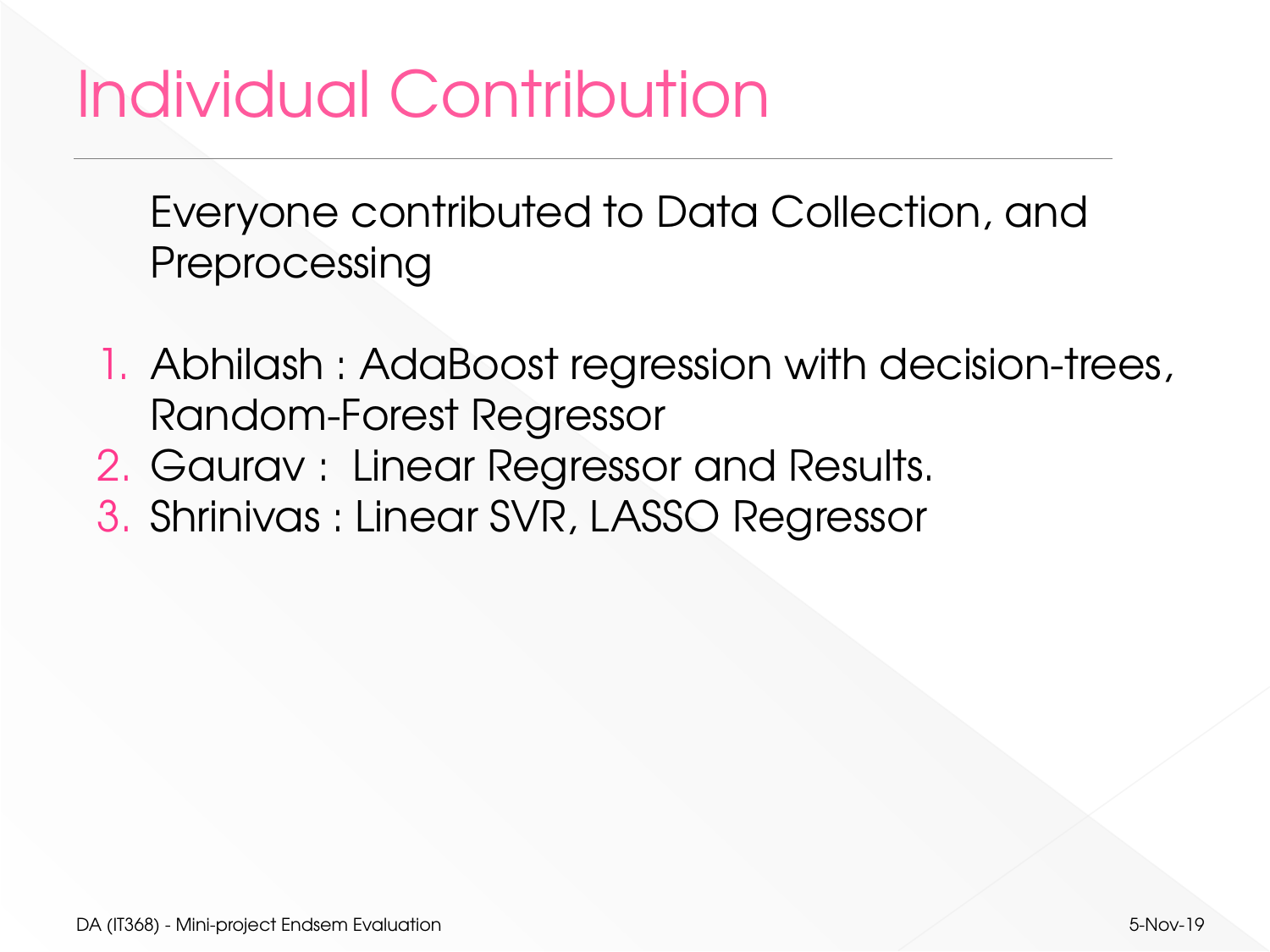

# Individual Contribution
Everyone contributed to Data Collection, and Preprocessing

Abhilash : AdaBoost regression with decision-trees, Random-Forest Regressor
Gaurav :  Linear Regressor and Results.
Shrinivas : Linear SVR, LASSO Regressor

5-Nov-19
DA (IT368) - Mini-project Endsem Evaluation